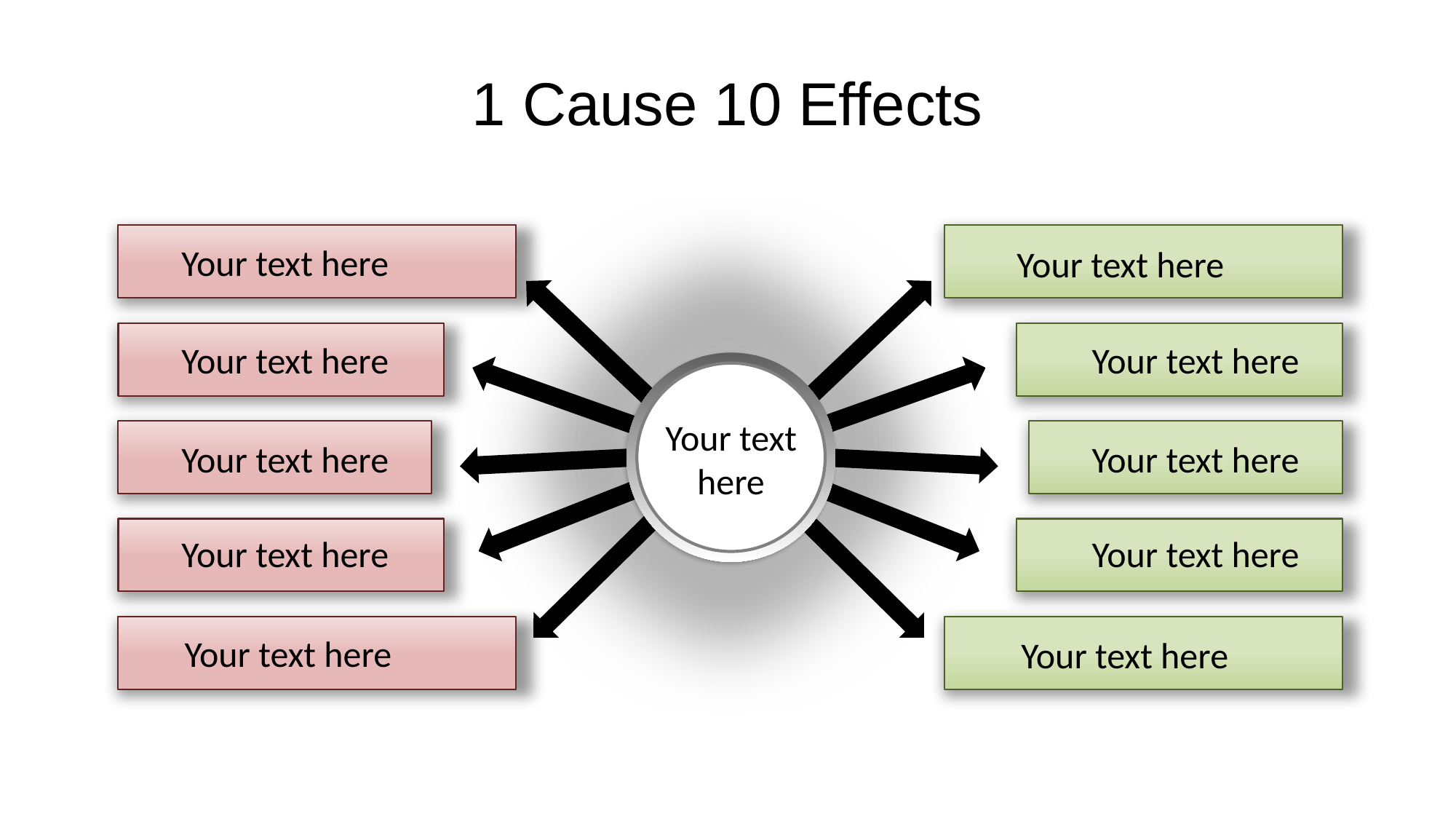

# 1 Cause 10 Effects

Your text here

Your text here

Your text here

Your text here

Your text here

Your text here

Your text here

Your text here

Your text here

Your text here

Your text here